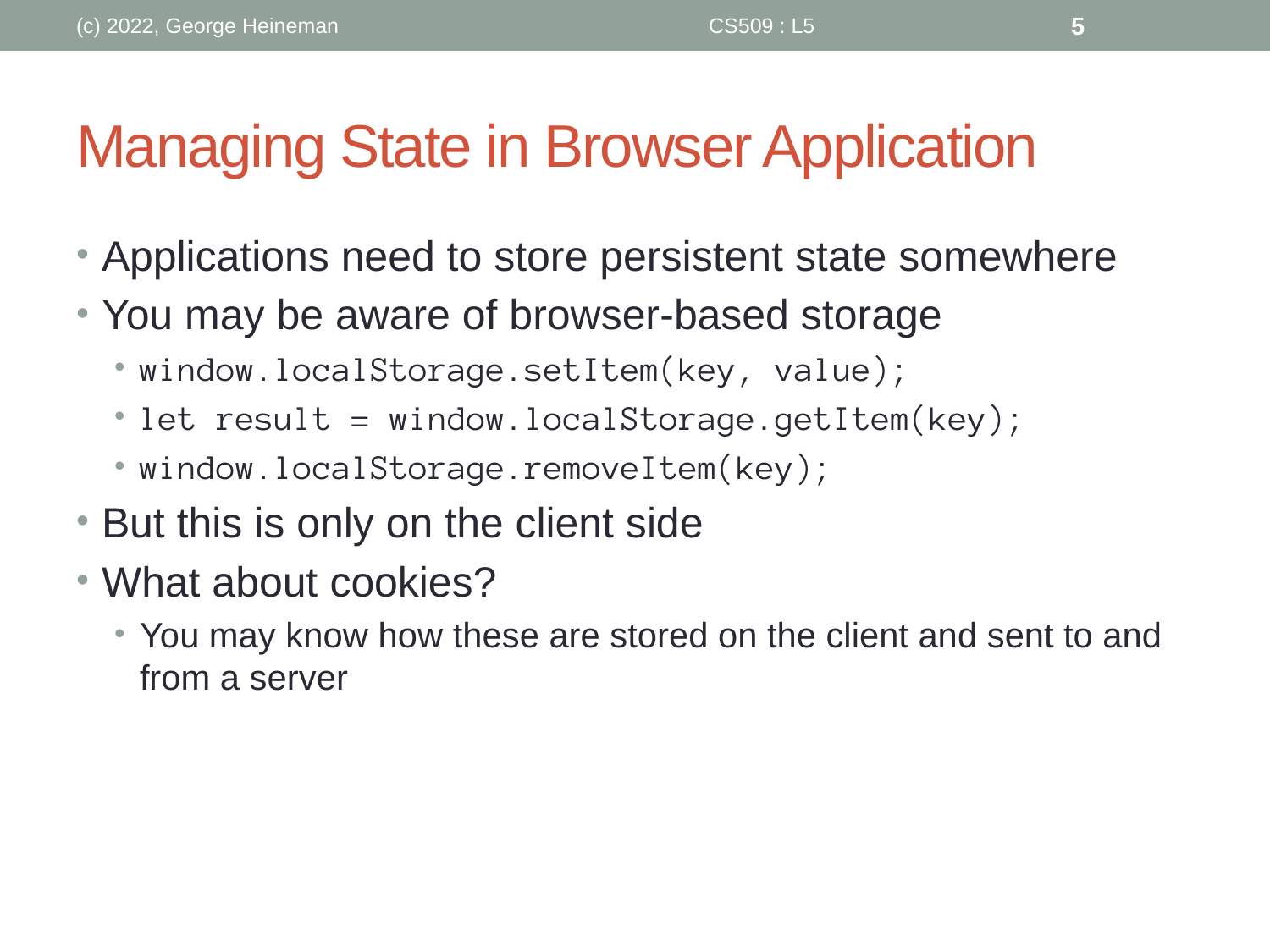

(c) 2022, George Heineman
CS509 : L5
5
# Managing State in Browser Application
Applications need to store persistent state somewhere
You may be aware of browser-based storage
window.localStorage.setItem(key, value);
let result = window.localStorage.getItem(key);
window.localStorage.removeItem(key);
But this is only on the client side
What about cookies?
You may know how these are stored on the client and sent to and from a server